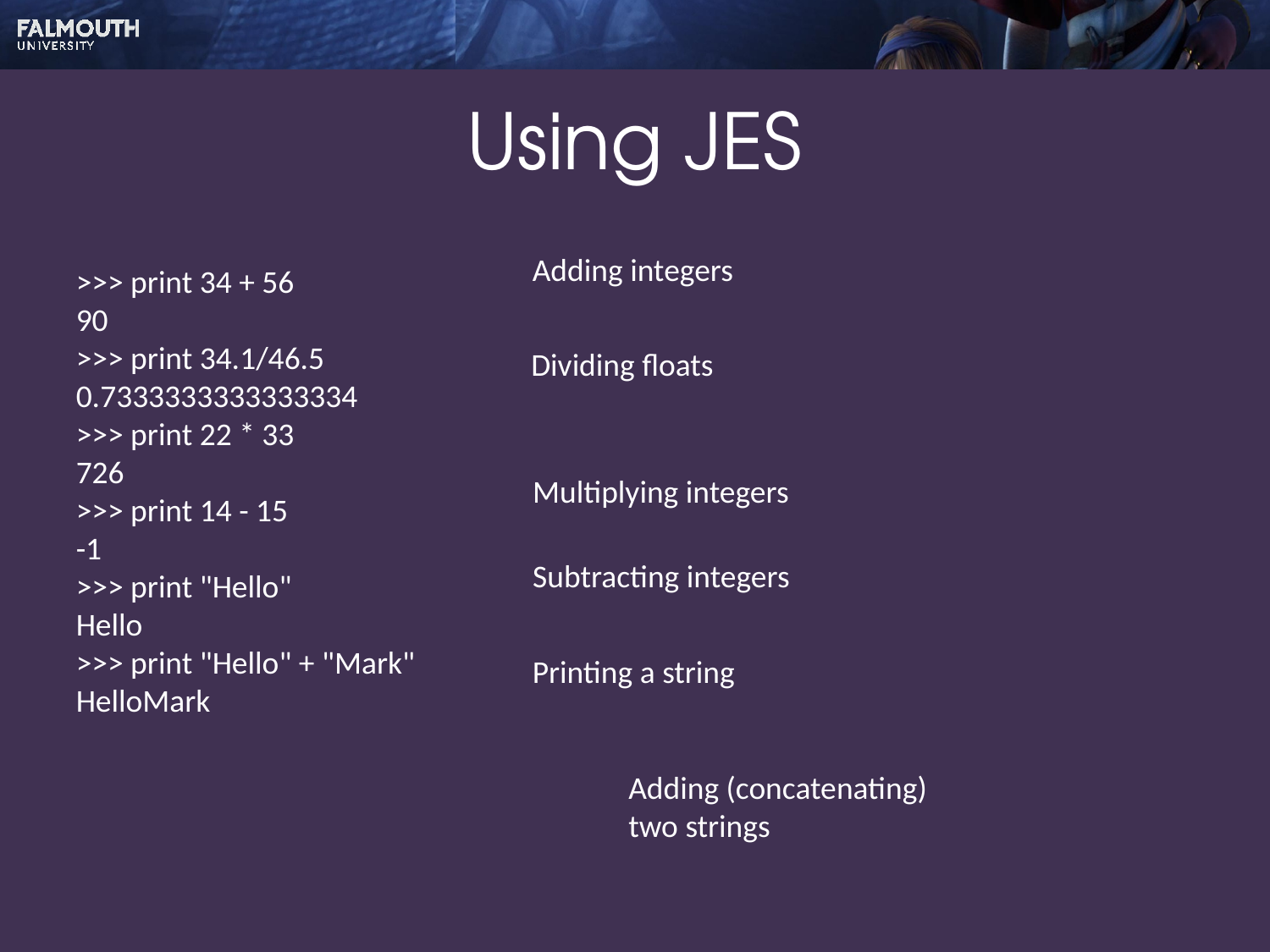

# Using JES
Adding integers
>>> print 34 + 56
90
>>> print 34.1/46.5
0.7333333333333334
>>> print 22 * 33
726
>>> print 14 - 15
-1
>>> print "Hello"
Hello
>>> print "Hello" + "Mark"
HelloMark

Dividing floats
Multiplying integers
Subtracting integers
Printing a string
Adding (concatenating)
two strings